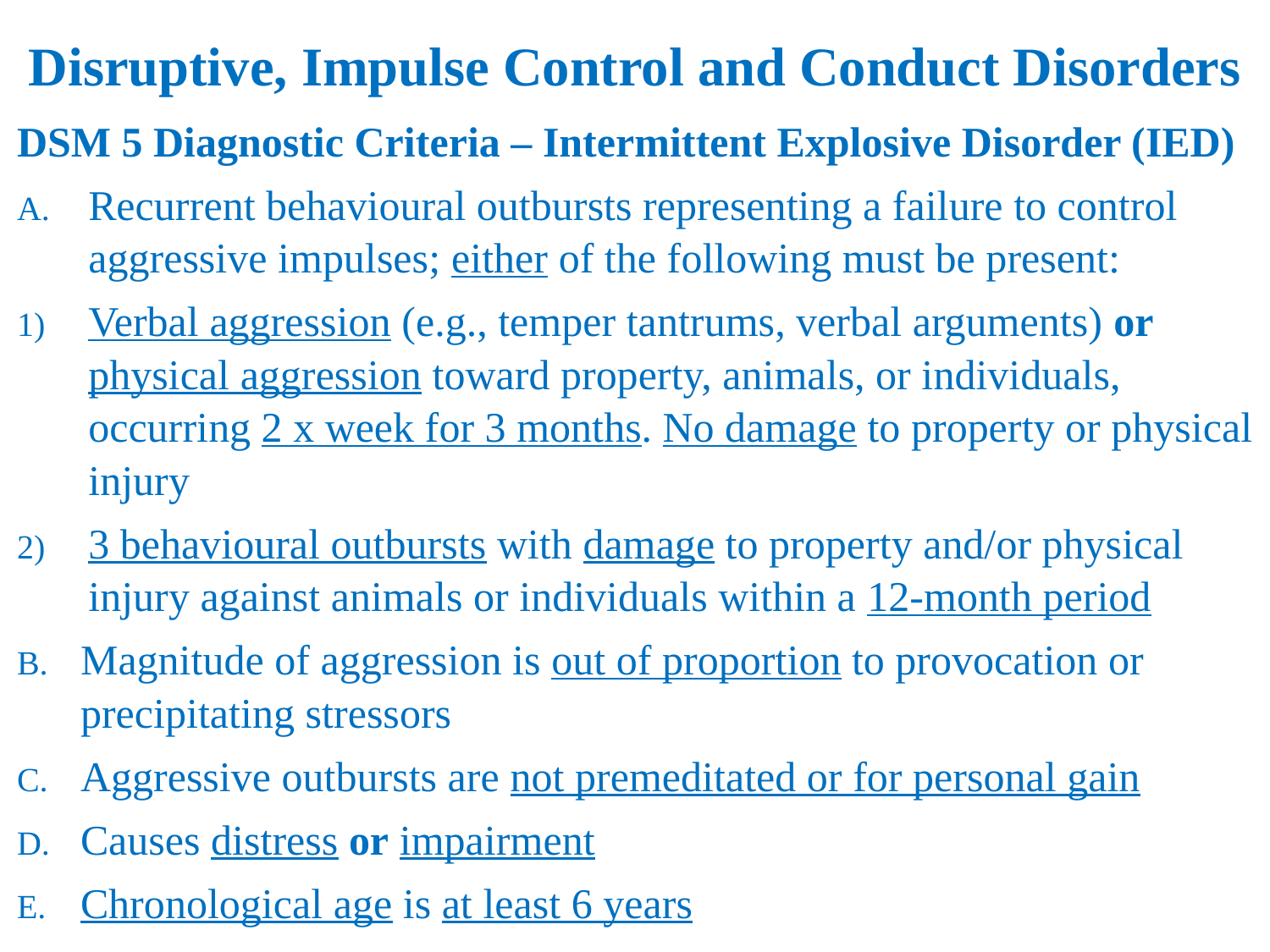

# Disruptive, Impulse Control and Conduct Disorders
DSM 5 Diagnostic Criteria – Intermittent Explosive Disorder (IED)
Recurrent behavioural outbursts representing a failure to control aggressive impulses; either of the following must be present:
Verbal aggression (e.g., temper tantrums, verbal arguments) or physical aggression toward property, animals, or individuals, occurring 2 x week for 3 months. No damage to property or physical injury
3 behavioural outbursts with damage to property and/or physical injury against animals or individuals within a 12-month period
Magnitude of aggression is out of proportion to provocation or precipitating stressors
Aggressive outbursts are not premeditated or for personal gain
Causes distress or impairment
Chronological age is at least 6 years

7